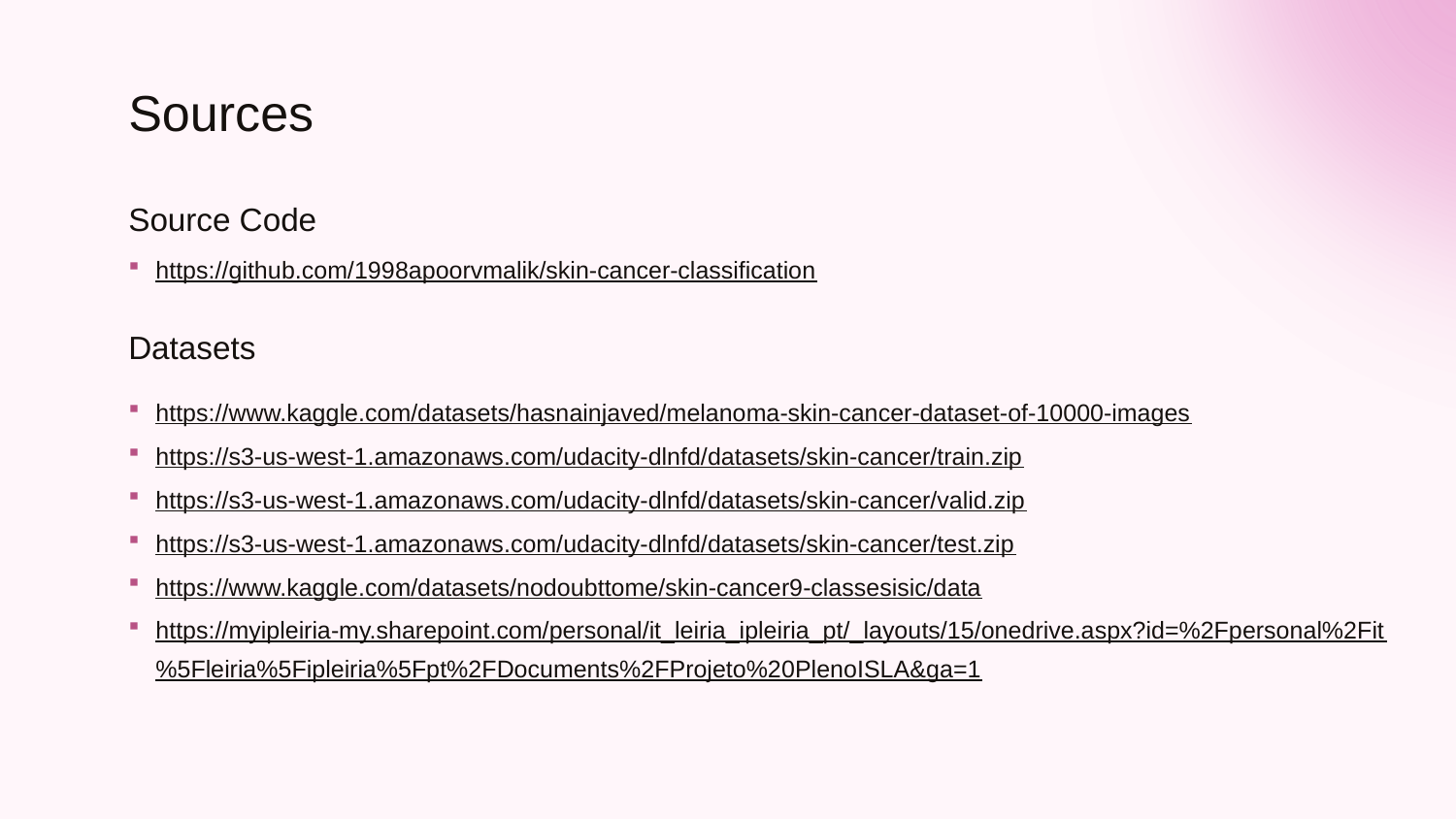

# Sources
Source Code
https://github.com/1998apoorvmalik/skin-cancer-classification
Datasets
https://www.kaggle.com/datasets/hasnainjaved/melanoma-skin-cancer-dataset-of-10000-images
https://s3-us-west-1.amazonaws.com/udacity-dlnfd/datasets/skin-cancer/train.zip
https://s3-us-west-1.amazonaws.com/udacity-dlnfd/datasets/skin-cancer/valid.zip
https://s3-us-west-1.amazonaws.com/udacity-dlnfd/datasets/skin-cancer/test.zip
https://www.kaggle.com/datasets/nodoubttome/skin-cancer9-classesisic/data
https://myipleiria-my.sharepoint.com/personal/it_leiria_ipleiria_pt/_layouts/15/onedrive.aspx?id=%2Fpersonal%2Fit%5Fleiria%5Fipleiria%5Fpt%2FDocuments%2FProjeto%20PlenoISLA&ga=1